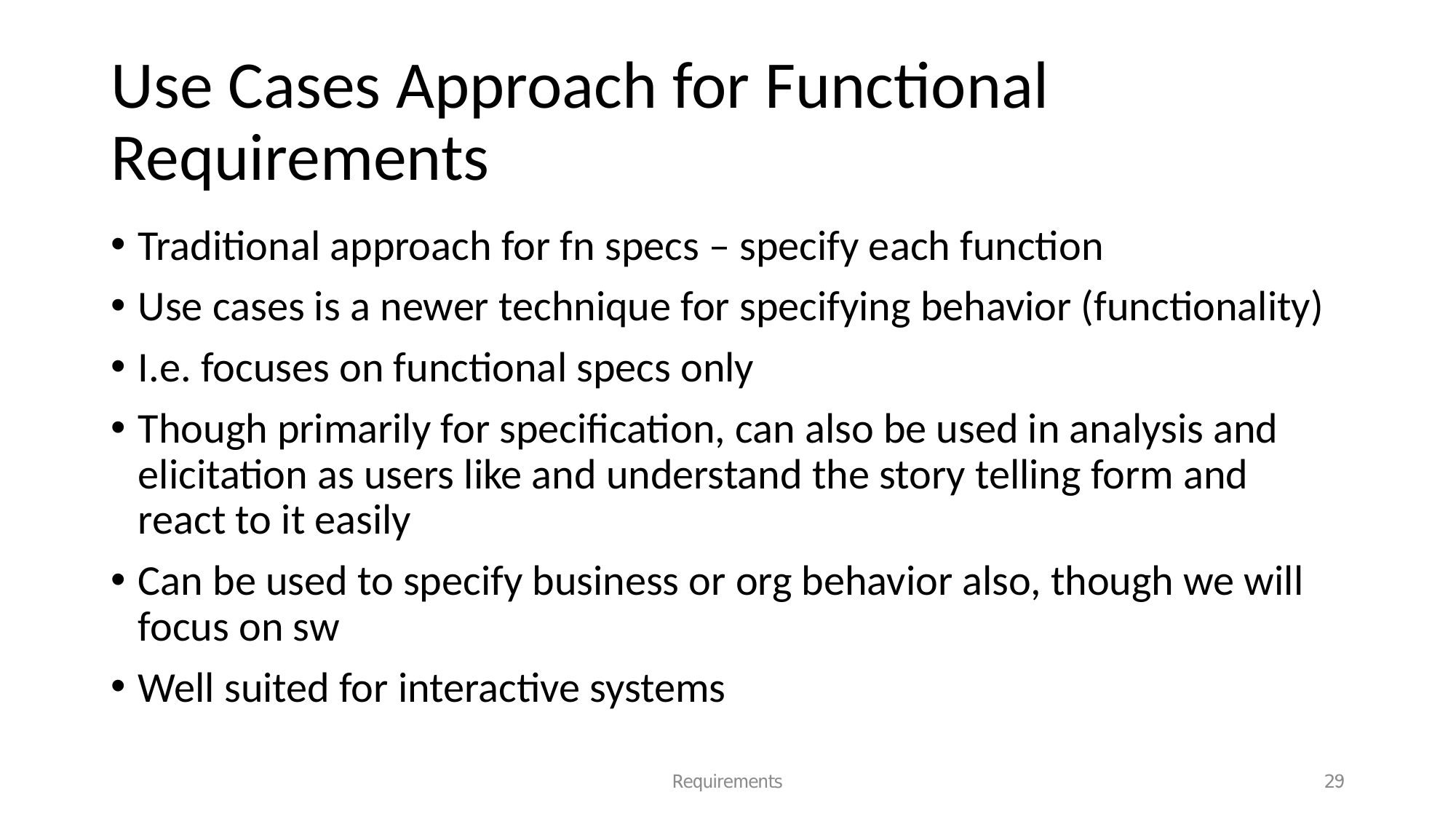

# Use Cases Approach for Functional Requirements
Traditional approach for fn specs – specify each function
Use cases is a newer technique for specifying behavior (functionality)
I.e. focuses on functional specs only
Though primarily for specification, can also be used in analysis and elicitation as users like and understand the story telling form and react to it easily
Can be used to specify business or org behavior also, though we will focus on sw
Well suited for interactive systems
Requirements
29